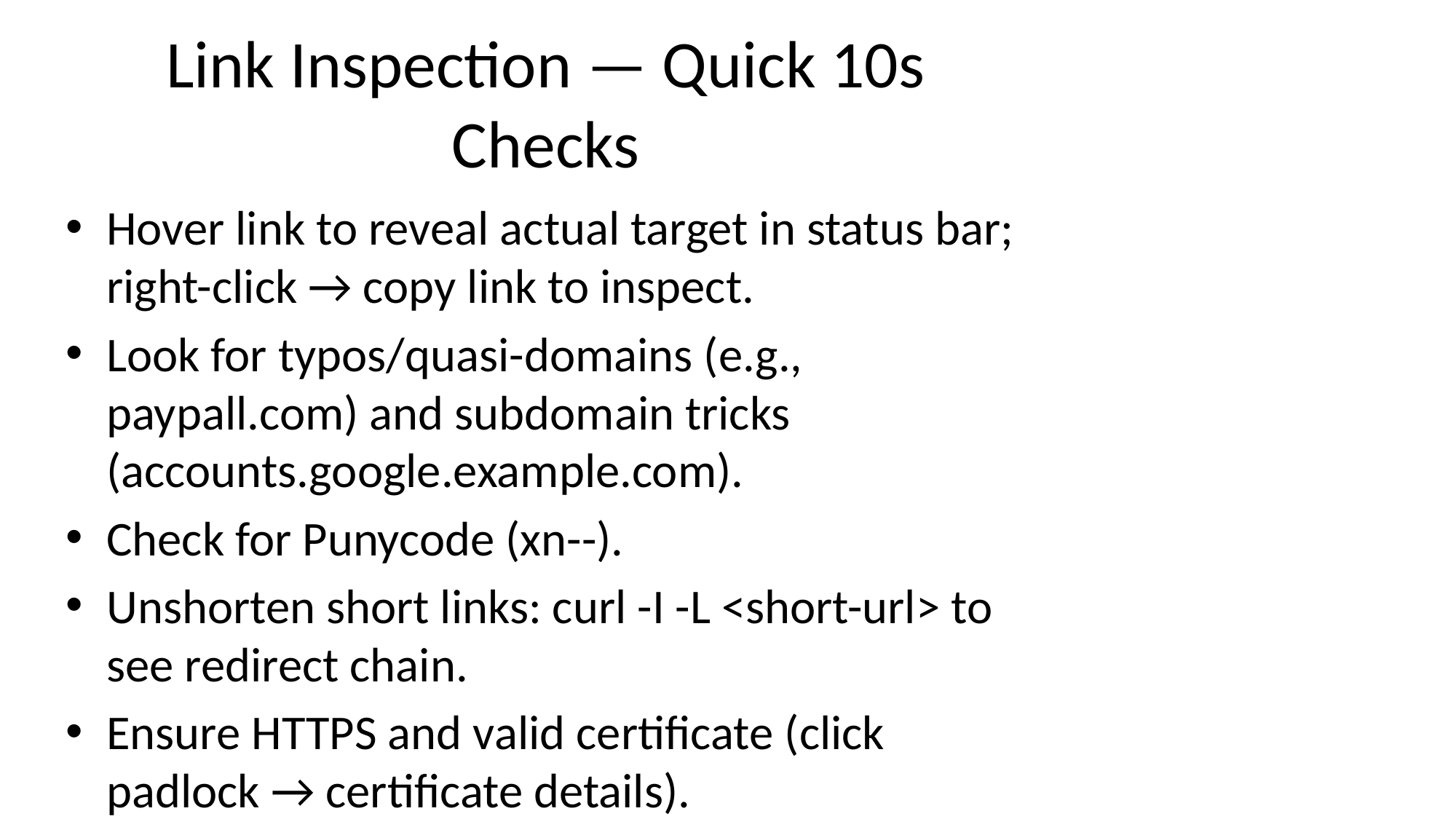

# Link Inspection — Quick 10s Checks
Hover link to reveal actual target in status bar; right-click → copy link to inspect.
Look for typos/quasi-domains (e.g., paypall.com) and subdomain tricks (accounts.google.example.com).
Check for Punycode (xn--).
Unshorten short links: curl -I -L <short-url> to see redirect chain.
Ensure HTTPS and valid certificate (click padlock → certificate details).